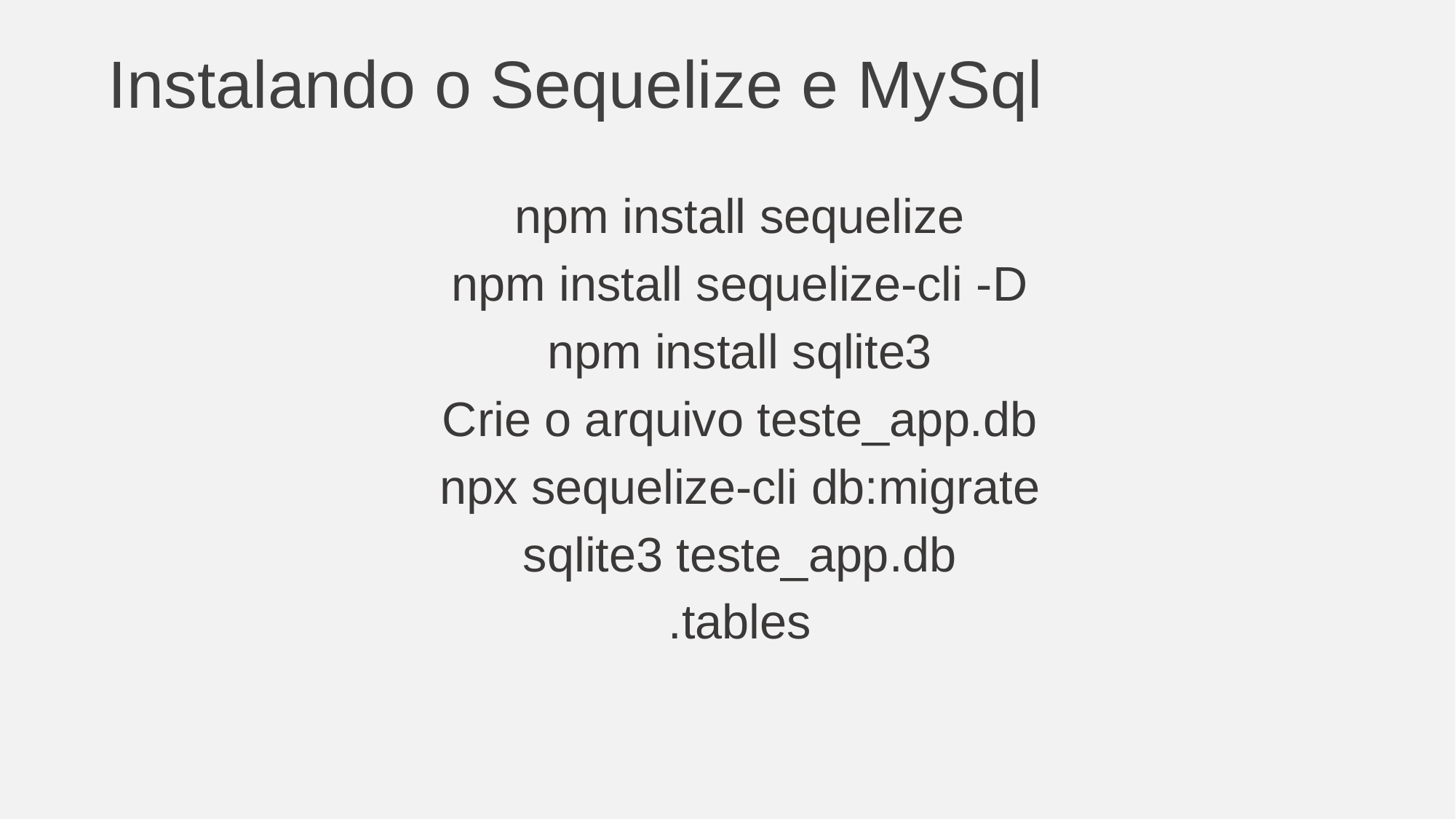

# Instalando o Sequelize e MySql
npm install sequelize
npm install sequelize-cli -D
npm install sqlite3
Crie o arquivo teste_app.db
npx sequelize-cli db:migrate
sqlite3 teste_app.db
.tables